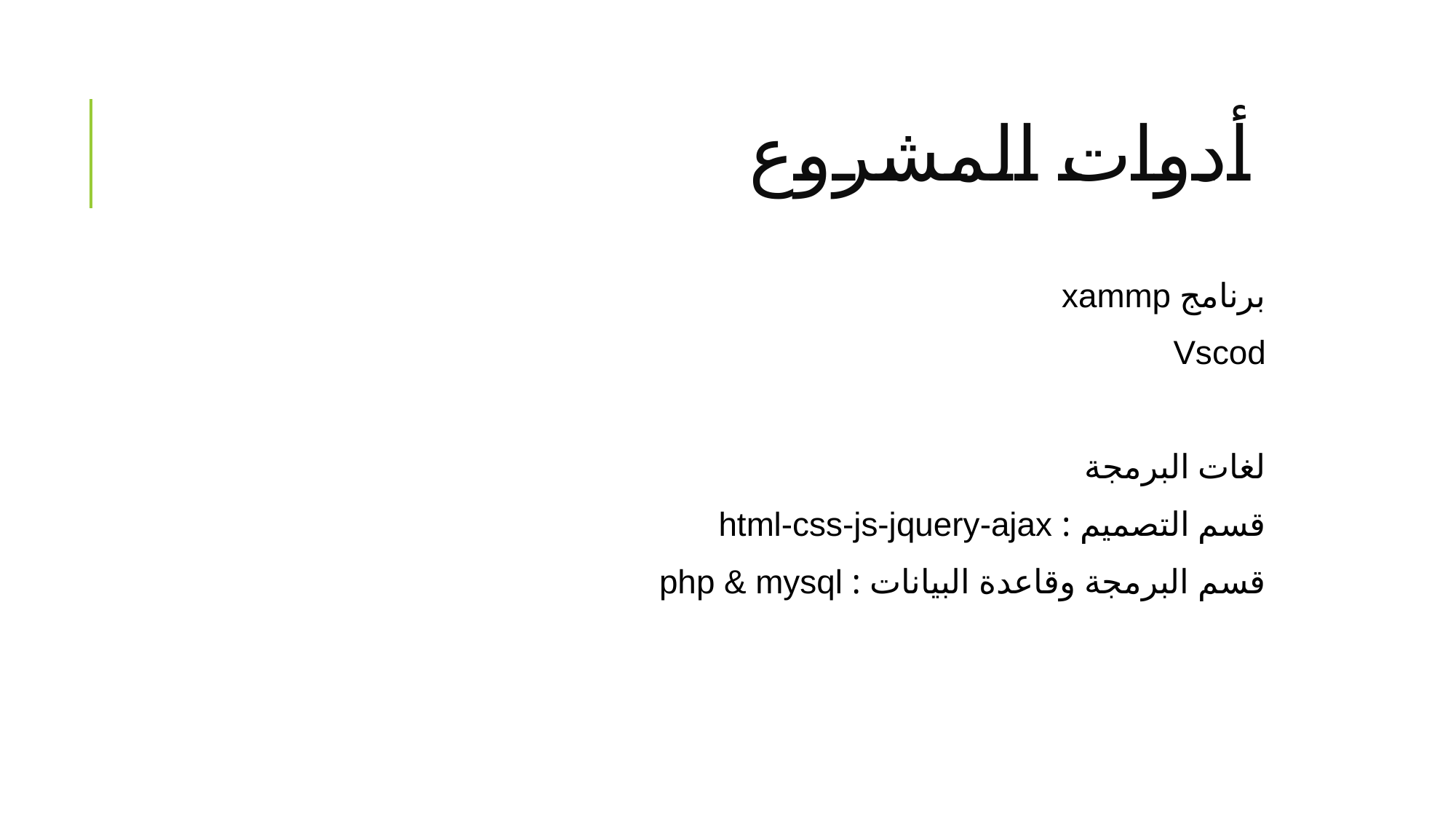

# أدوات المشروع
برنامج xammp
Vscod

لغات البرمجة
قسم التصميم : html-css-js-jquery-ajax
قسم البرمجة وقاعدة البيانات : php & mysql